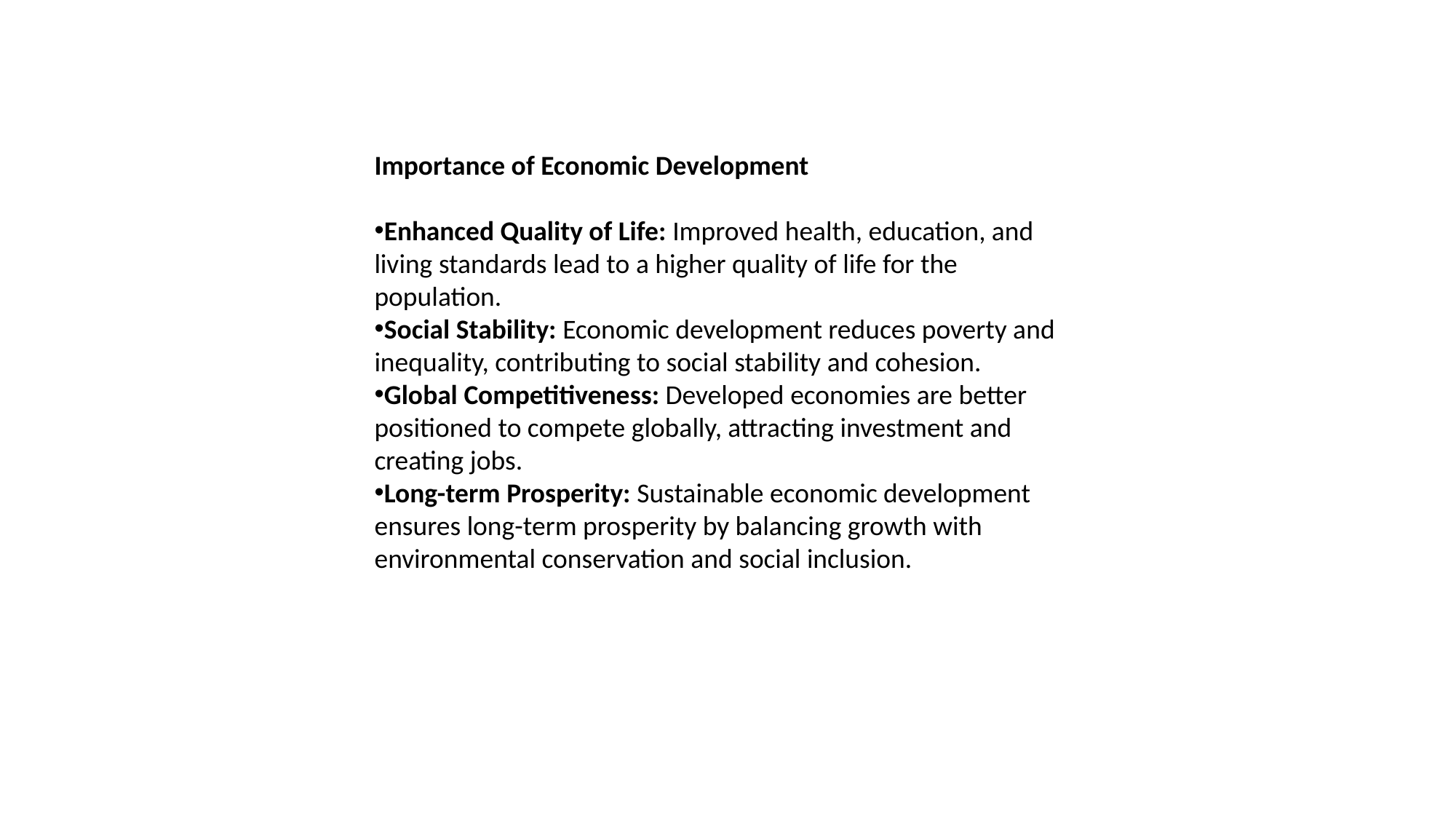

Importance of Economic Development

Enhanced Quality of Life: Improved health, education, and living standards lead to a higher quality of life for the population.
Social Stability: Economic development reduces poverty and inequality, contributing to social stability and cohesion.
Global Competitiveness: Developed economies are better positioned to compete globally, attracting investment and creating jobs.
Long-term Prosperity: Sustainable economic development ensures long-term prosperity by balancing growth with environmental conservation and social inclusion.